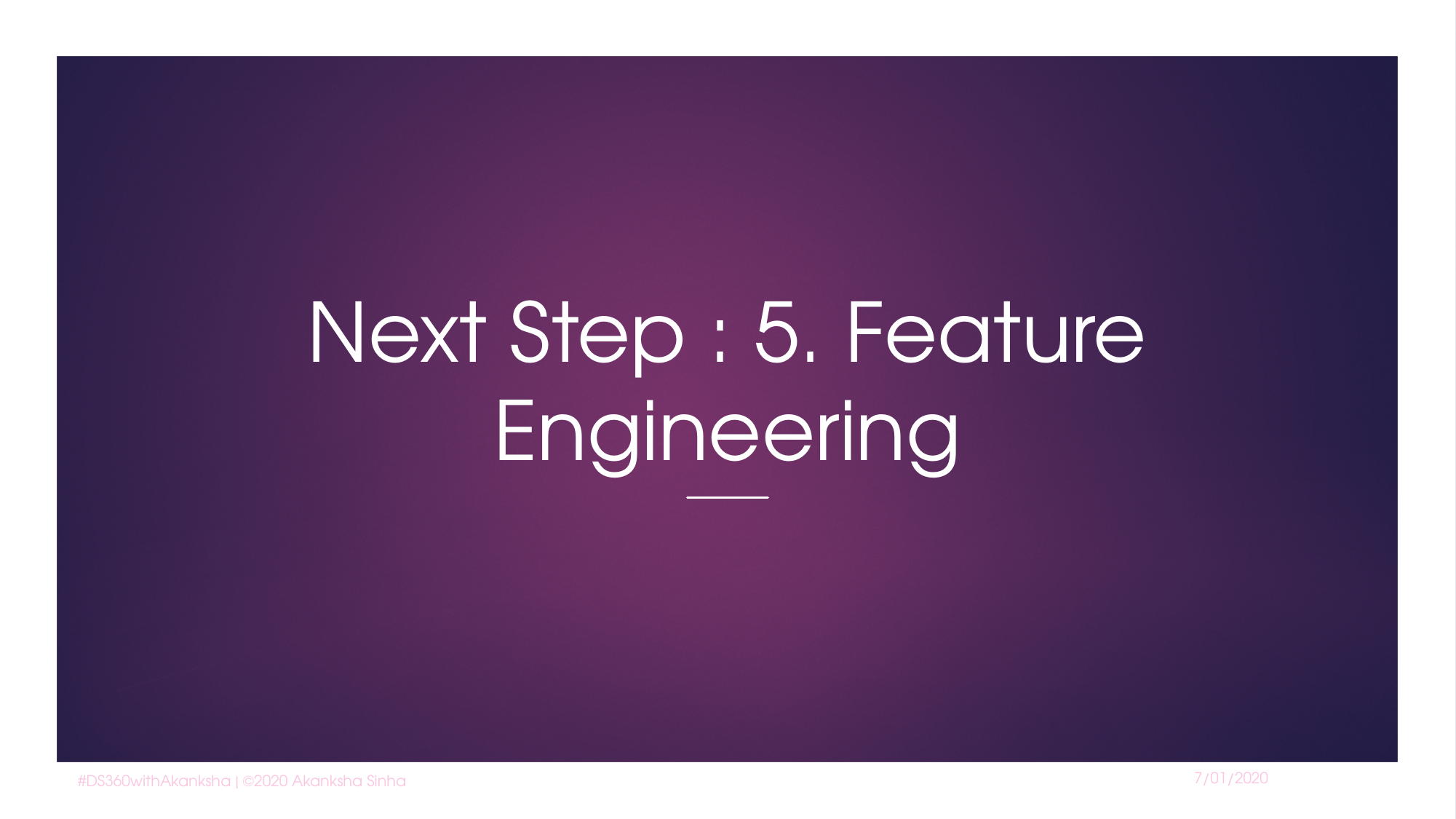

# Next Step : 5. Feature Engineering
#DS360withAkanksha | ©2020 Akanksha Sinha
7/01/2020